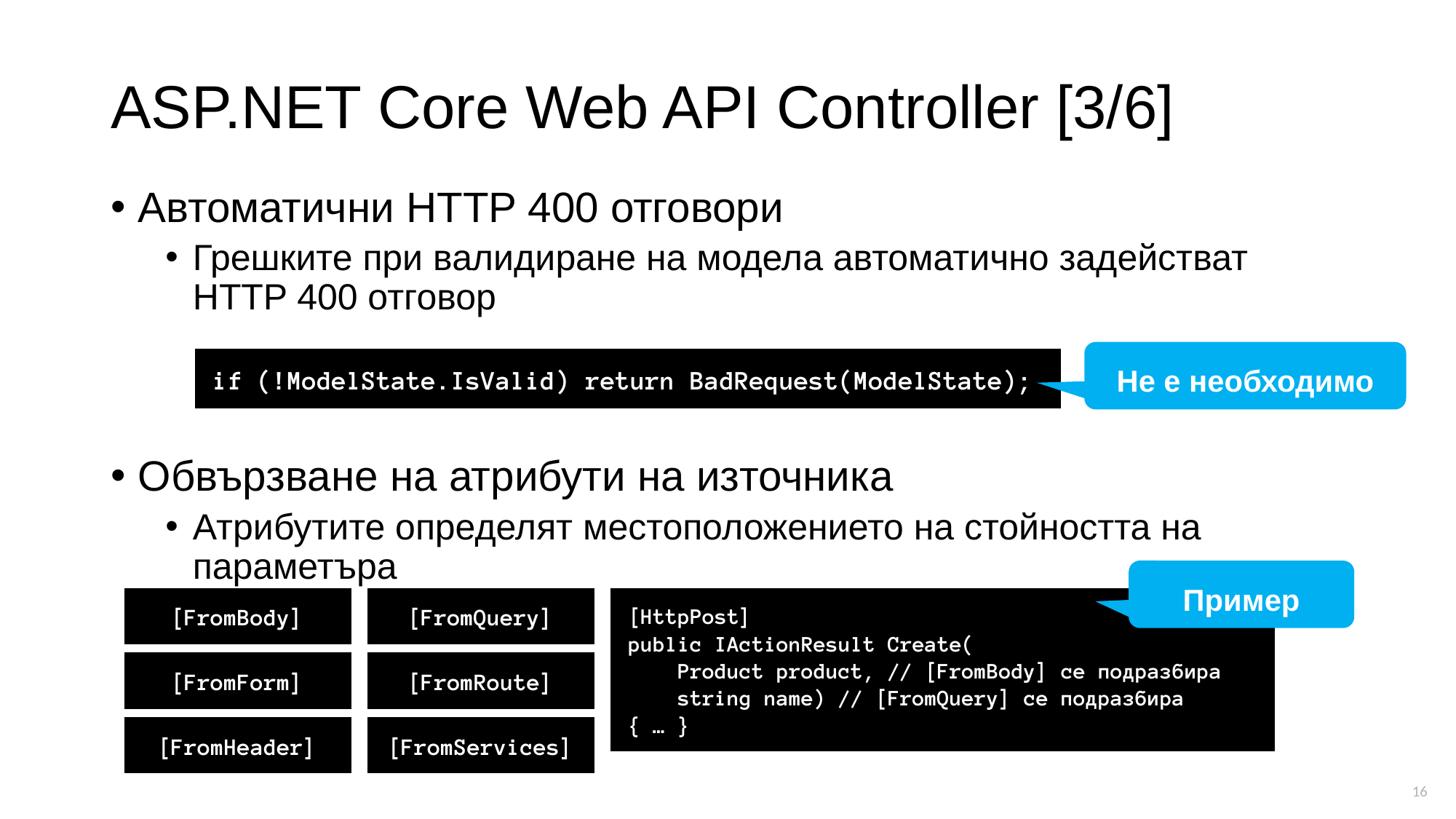

# ASP.NET Core Web API Controller [3/6]
Автоматични HTTP 400 отговори
Грешките при валидиране на модела автоматично задействат HTTP 400 отговор

Обвързване на атрибути на източника
Атрибутите определят местоположението на стойността на параметъра

Не е необходимо
if (!ModelState.IsValid) return BadRequest(ModelState);
Пример
[FromBody]
[FromQuery]
[HttpPost]
public IActionResult Create(
    Product product, // [FromBody] се подразбира
    string name) // [FromQuery] се подразбира
{ … }
[FromForm]
[FromRoute]
[FromHeader]
[FromServices]
16